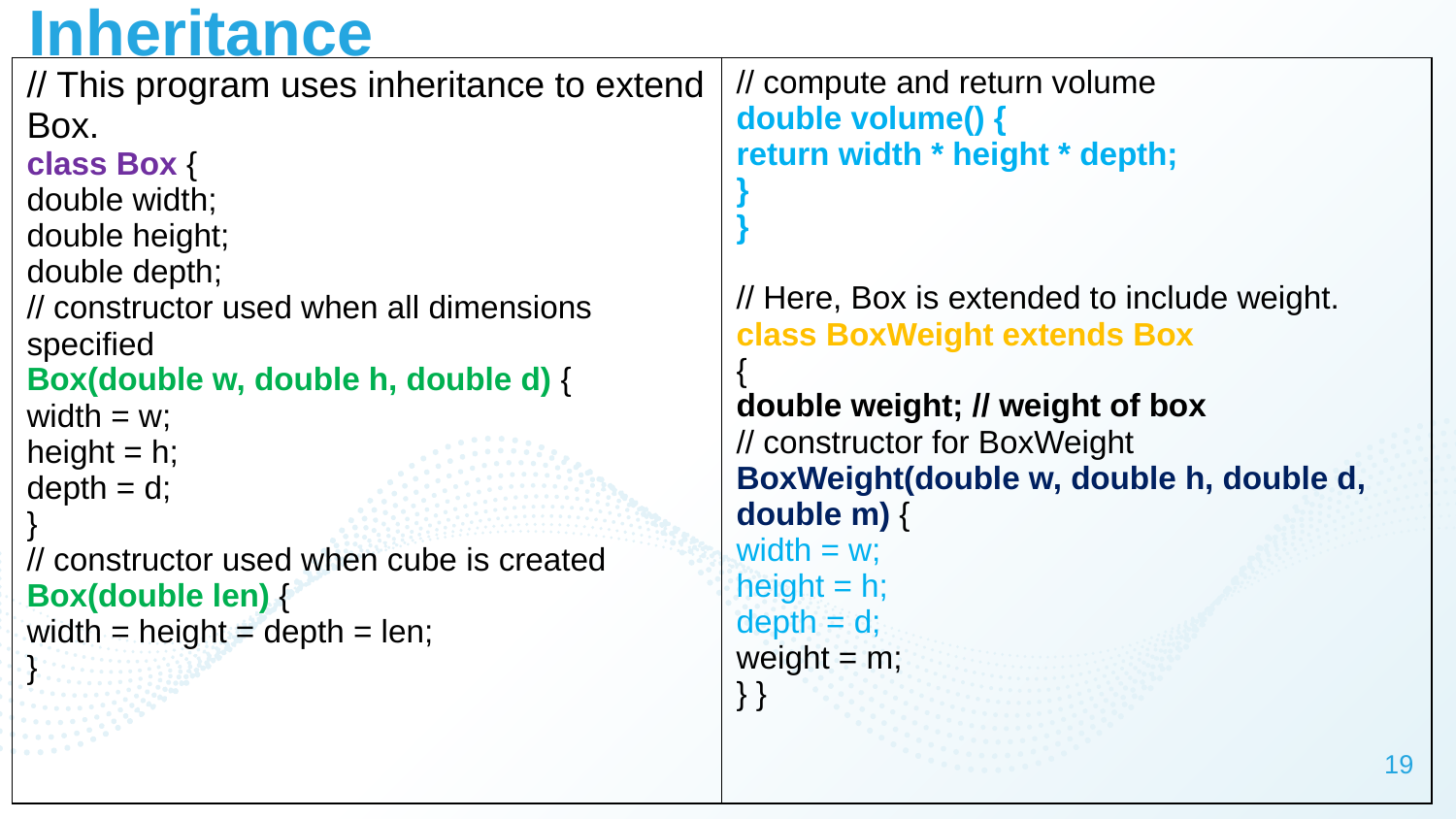

# Inheritance
| // This program uses inheritance to extend Box. class Box { double width; double height; double depth; // constructor used when all dimensions specified Box(double w, double h, double d) { width = w; height = h; depth = d; } // constructor used when cube is created Box(double len) { width = height = depth = len; } | // compute and return volume double volume() { return width \* height \* depth; } } // Here, Box is extended to include weight. class BoxWeight extends Box { double weight; // weight of box // constructor for BoxWeight BoxWeight(double w, double h, double d, double m) { width = w; height = h; depth = d; weight = m; } } |
| --- | --- |

19